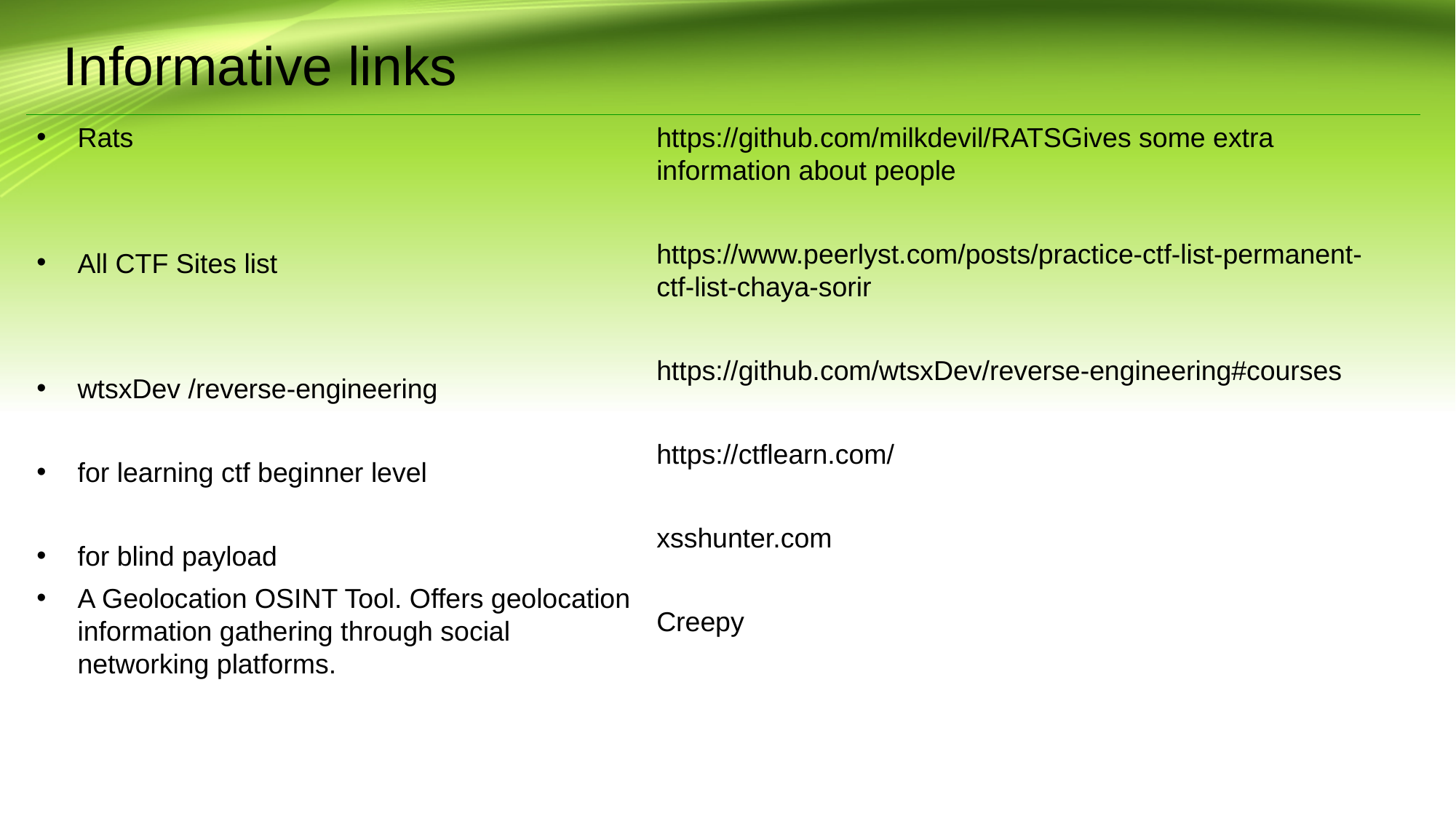

Informative links
Rats

All CTF Sites list

wtsxDev /reverse-engineering

for learning ctf beginner level

for blind payload
A Geolocation OSINT Tool. Offers geolocation information gathering through social networking platforms.
https://github.com/milkdevil/RATSGives some extra information about people

https://www.peerlyst.com/posts/practice-ctf-list-permanent-ctf-list-chaya-sorir

https://github.com/wtsxDev/reverse-engineering#courses

https://ctflearn.com/

xsshunter.com

Creepy